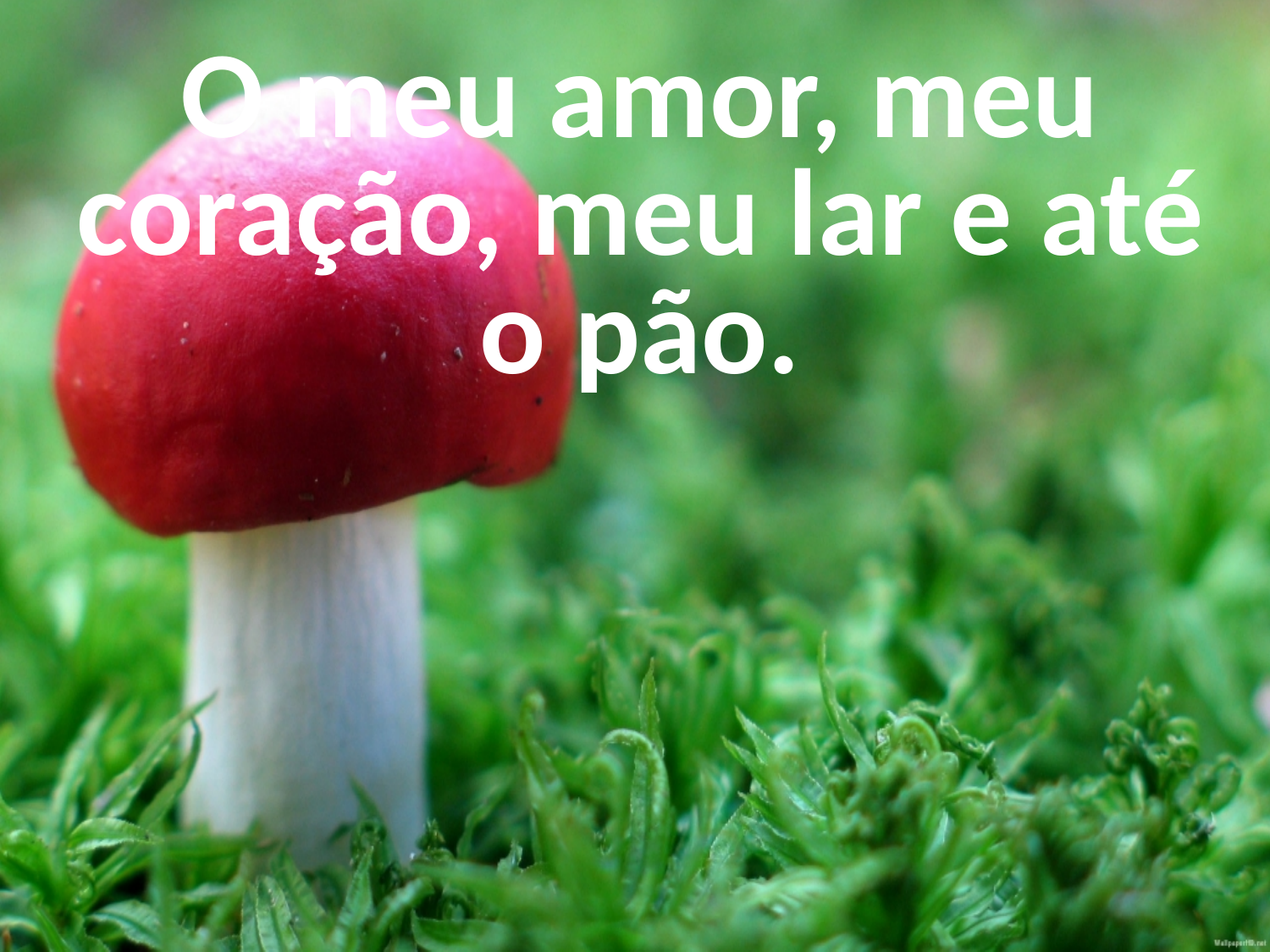

O meu amor, meu coração, meu lar e até o pão.